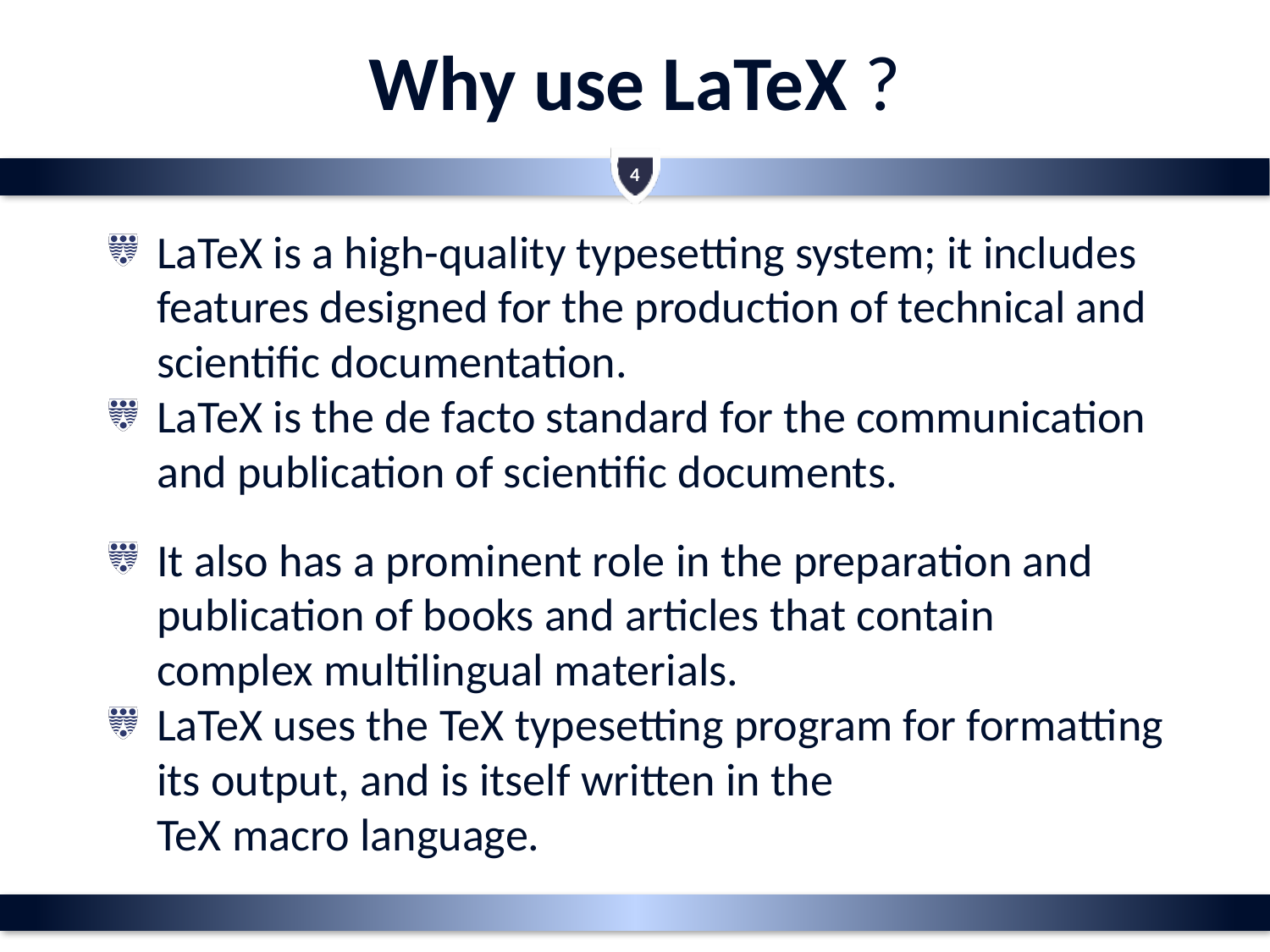

# Why use LaTeX ?
4
LaTeX is a high-quality typesetting system; it includes features designed for the production of technical and scientific documentation.
LaTeX is the de facto standard for the communication and publication of scientific documents.
It also has a prominent role in the preparation and publication of books and articles that contain complex multilingual materials.
LaTeX uses the TeX typesetting program for formatting its output, and is itself written in the TeX macro language.